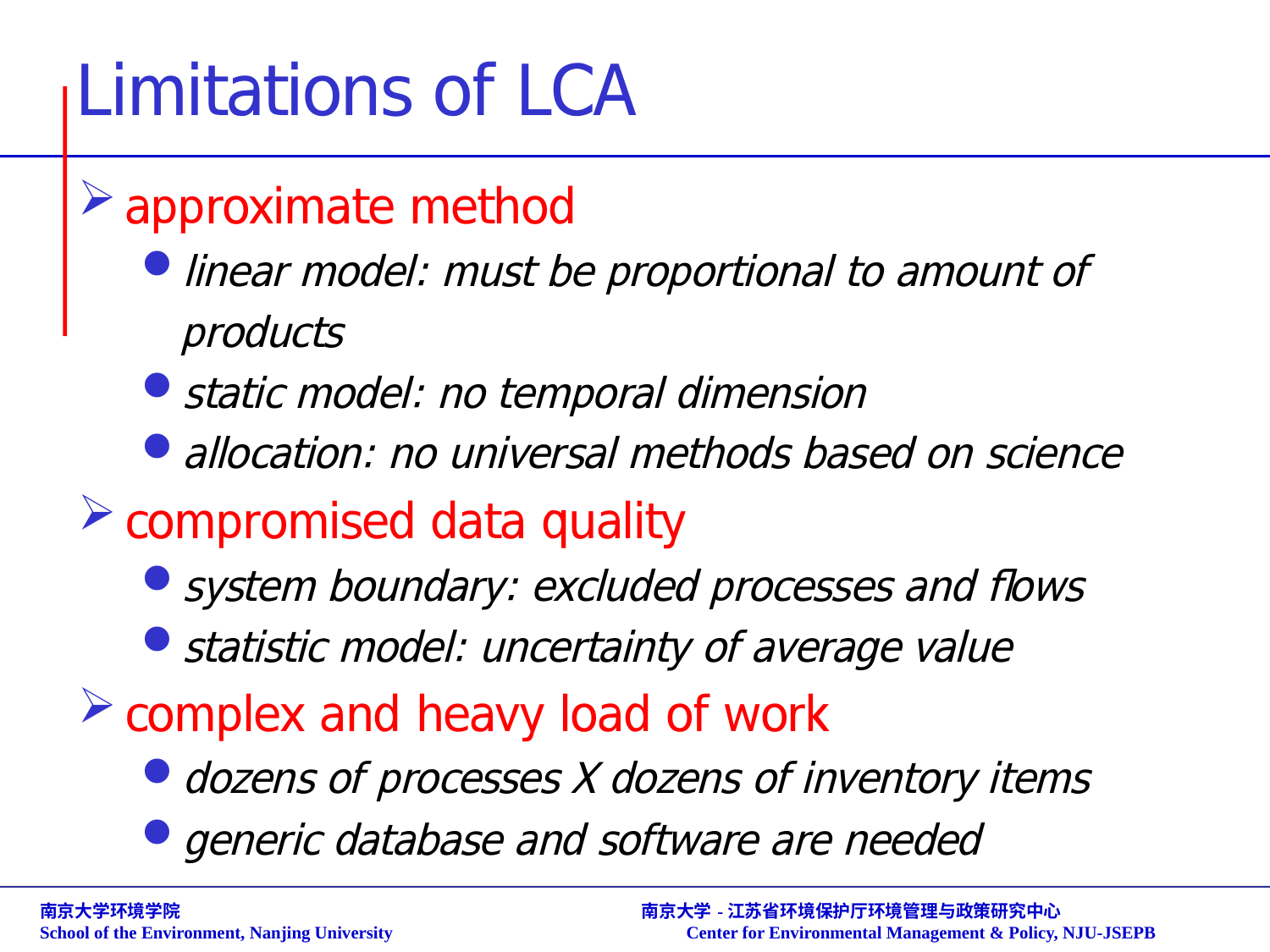

# Limitations of LCA
approximate method
linear model: must be proportional to amount of products
static model: no temporal dimension
allocation: no universal methods based on science
compromised data quality
system boundary: excluded processes and flows
statistic model: uncertainty of average value
complex and heavy load of work
dozens of processes X dozens of inventory items
generic database and software are needed